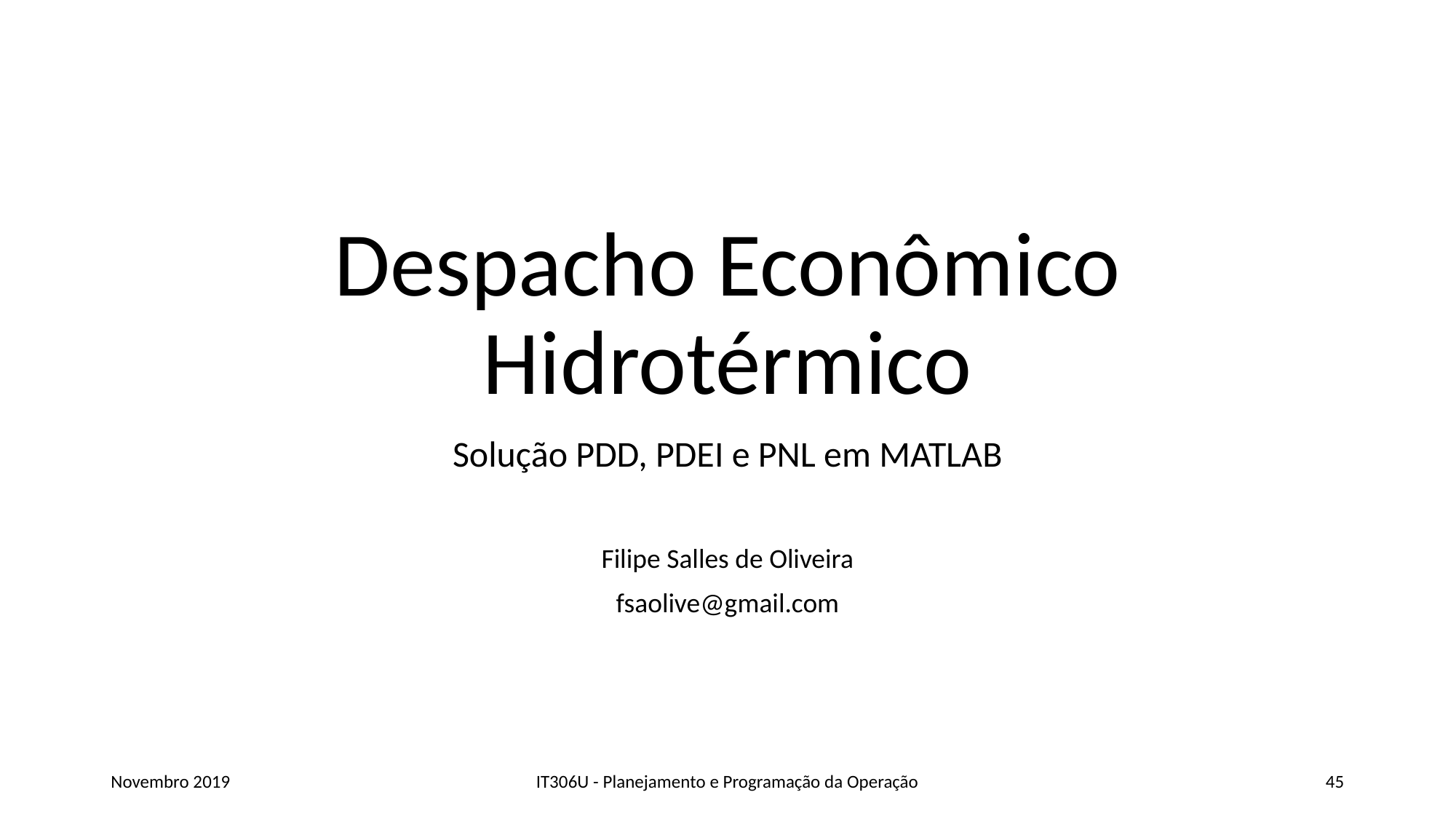

# Despacho Econômico Hidrotérmico
Solução PDD, PDEI e PNL em MATLAB

Filipe Salles de Oliveira
fsaolive@gmail.com

Novembro 2019
IT306U - Planejamento e Programação da Operação
45